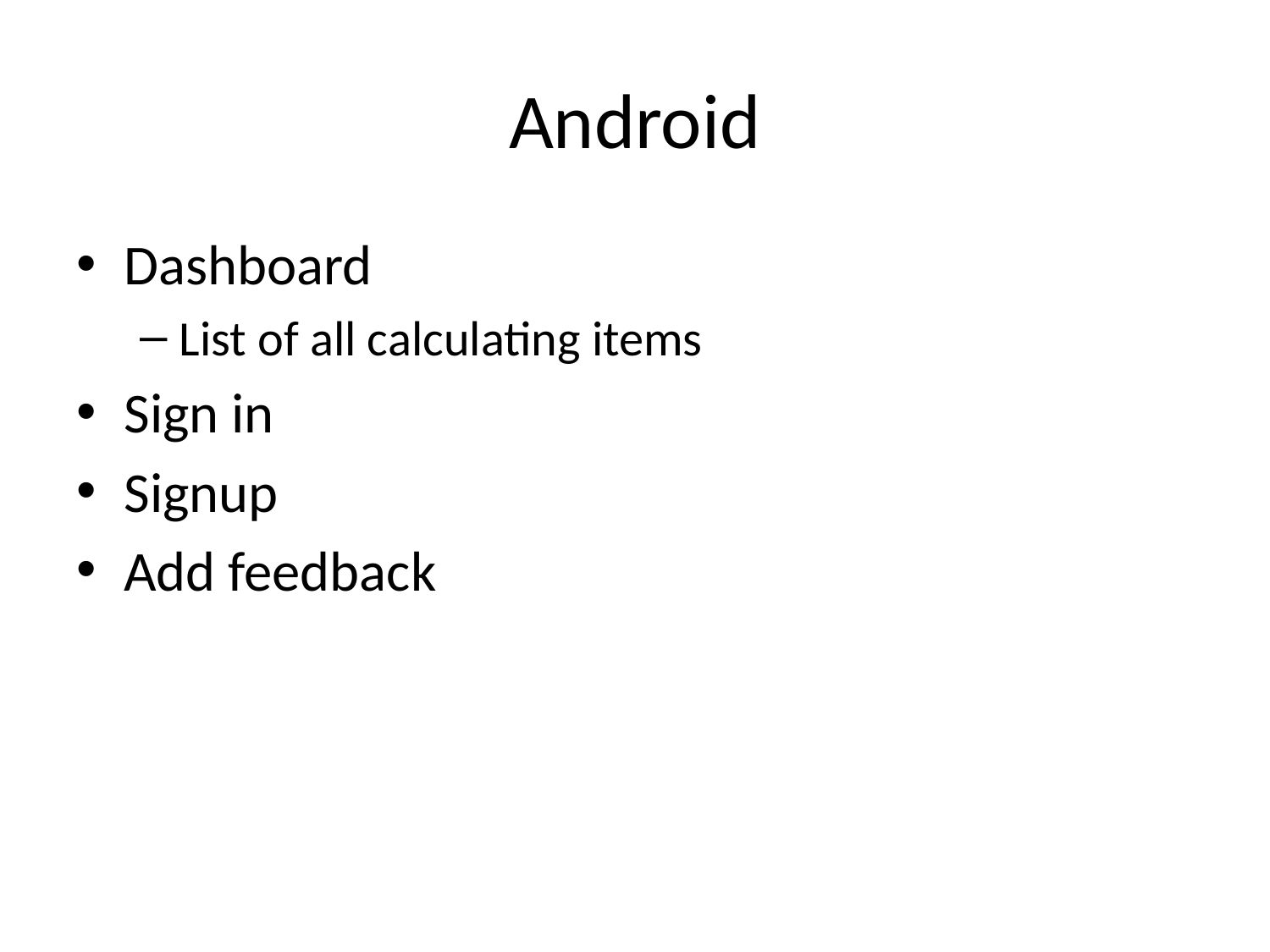

# Android
Dashboard
List of all calculating items
Sign in
Signup
Add feedback